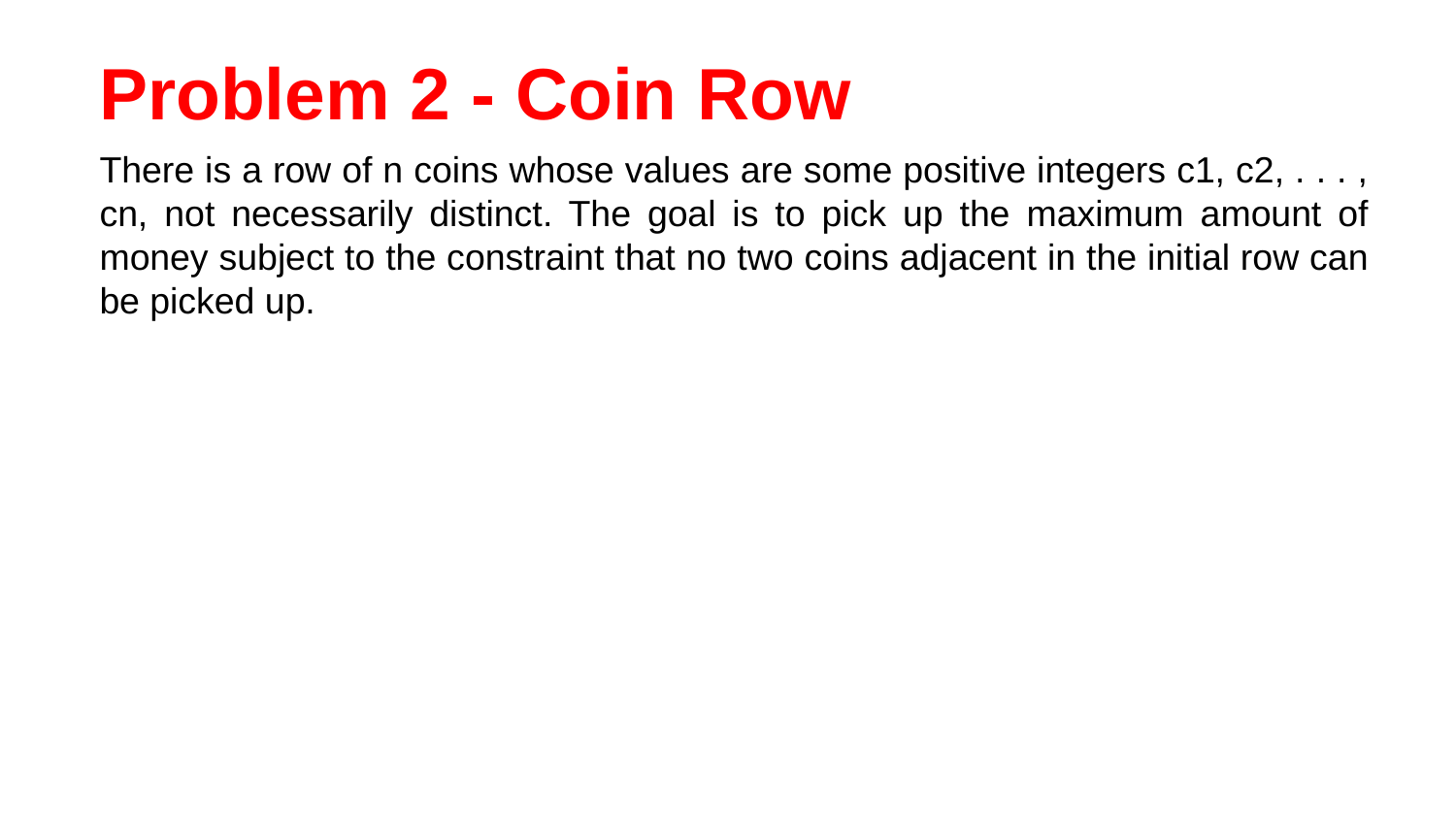

Problem 2 - Coin Row
There is a row of n coins whose values are some positive integers c1, c2, . . . , cn, not necessarily distinct. The goal is to pick up the maximum amount of money subject to the constraint that no two coins adjacent in the initial row can be picked up.